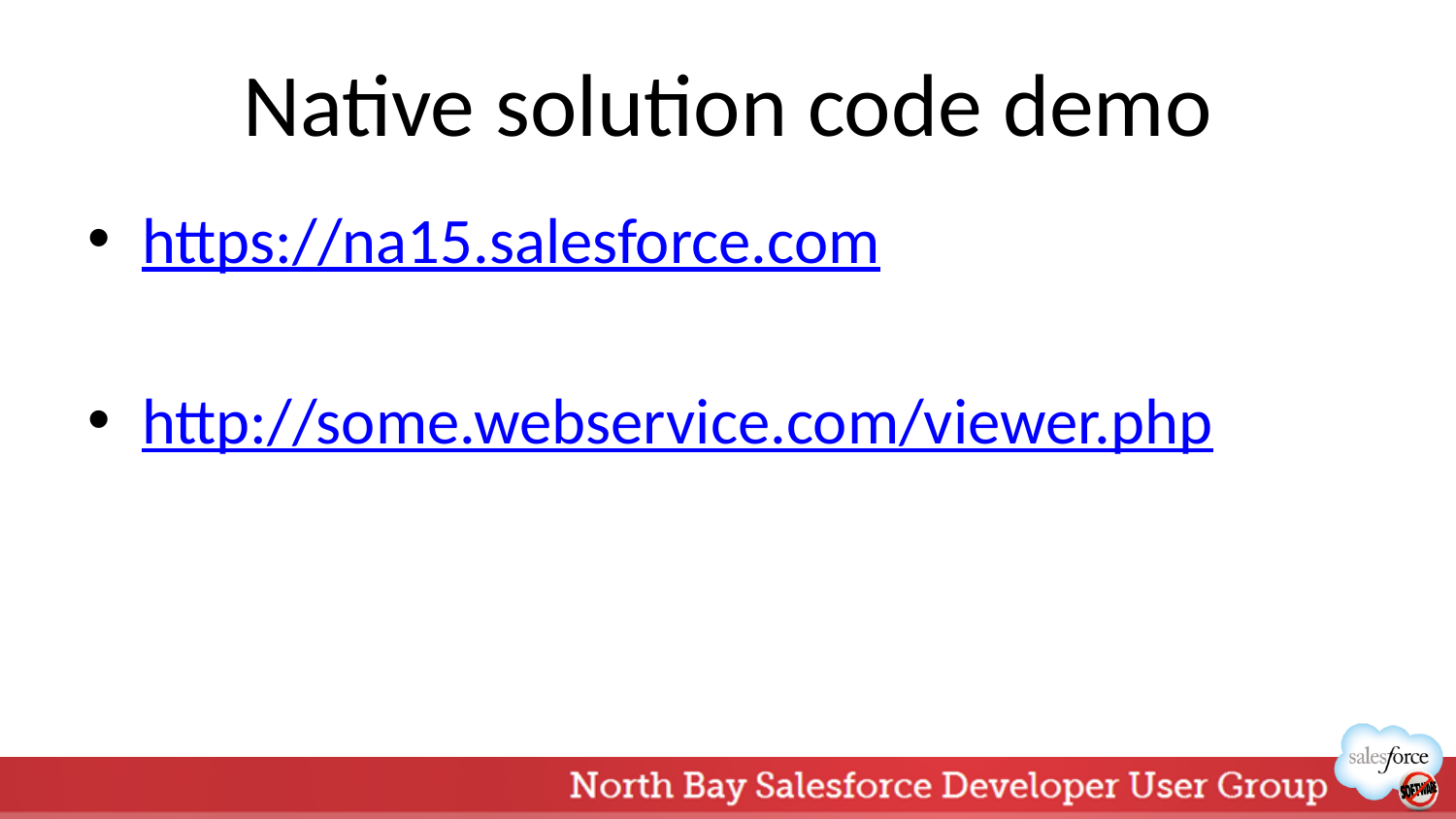

# Native solution code demo
https://na15.salesforce.com

http://some.webservice.com/viewer.php